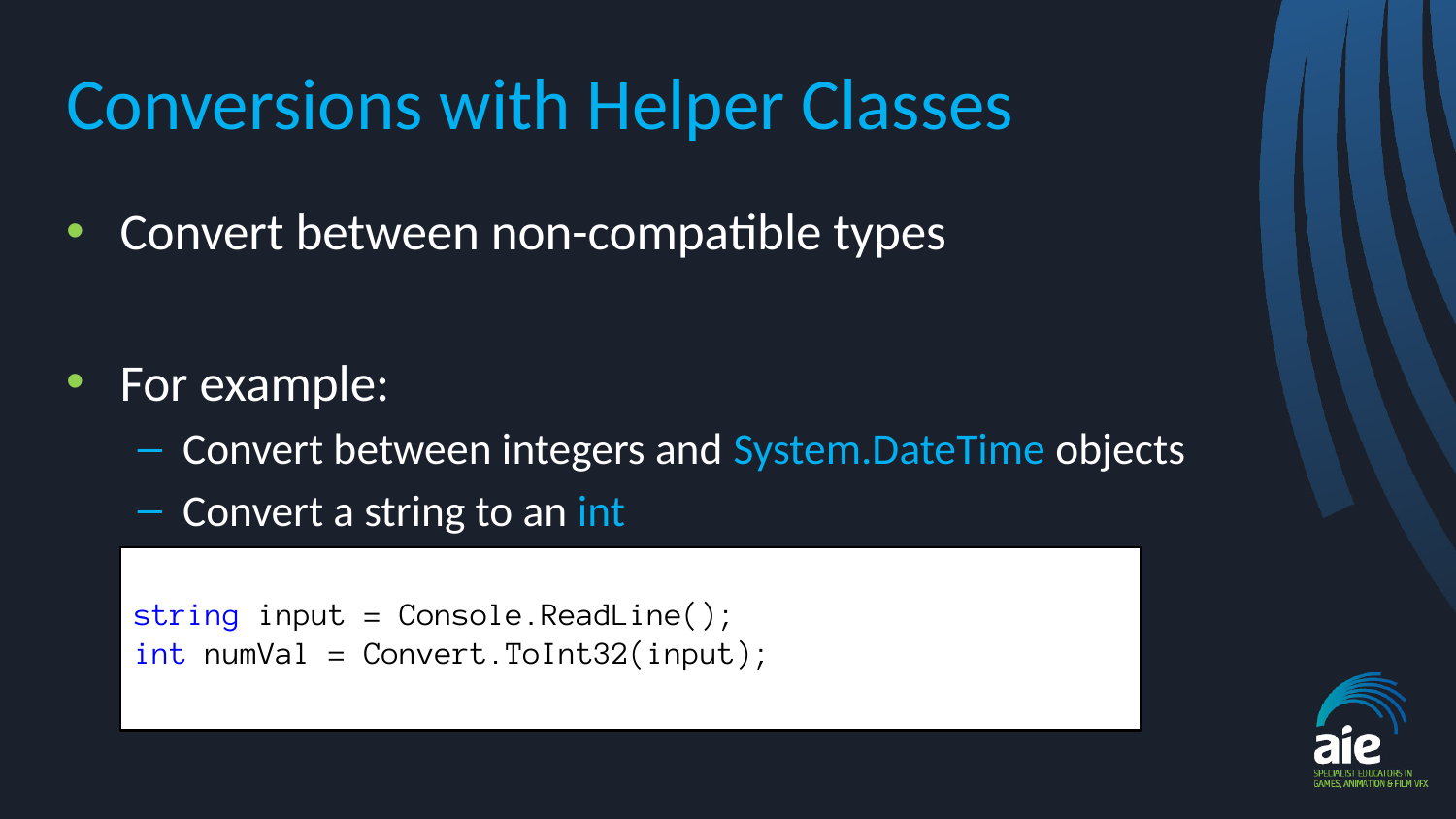

# Conversions with Helper Classes
Convert between non-compatible types

For example:
Convert between integers and System.DateTime objects
Convert a string to an int

string input = Console.ReadLine();
int numVal = Convert.ToInt32(input);